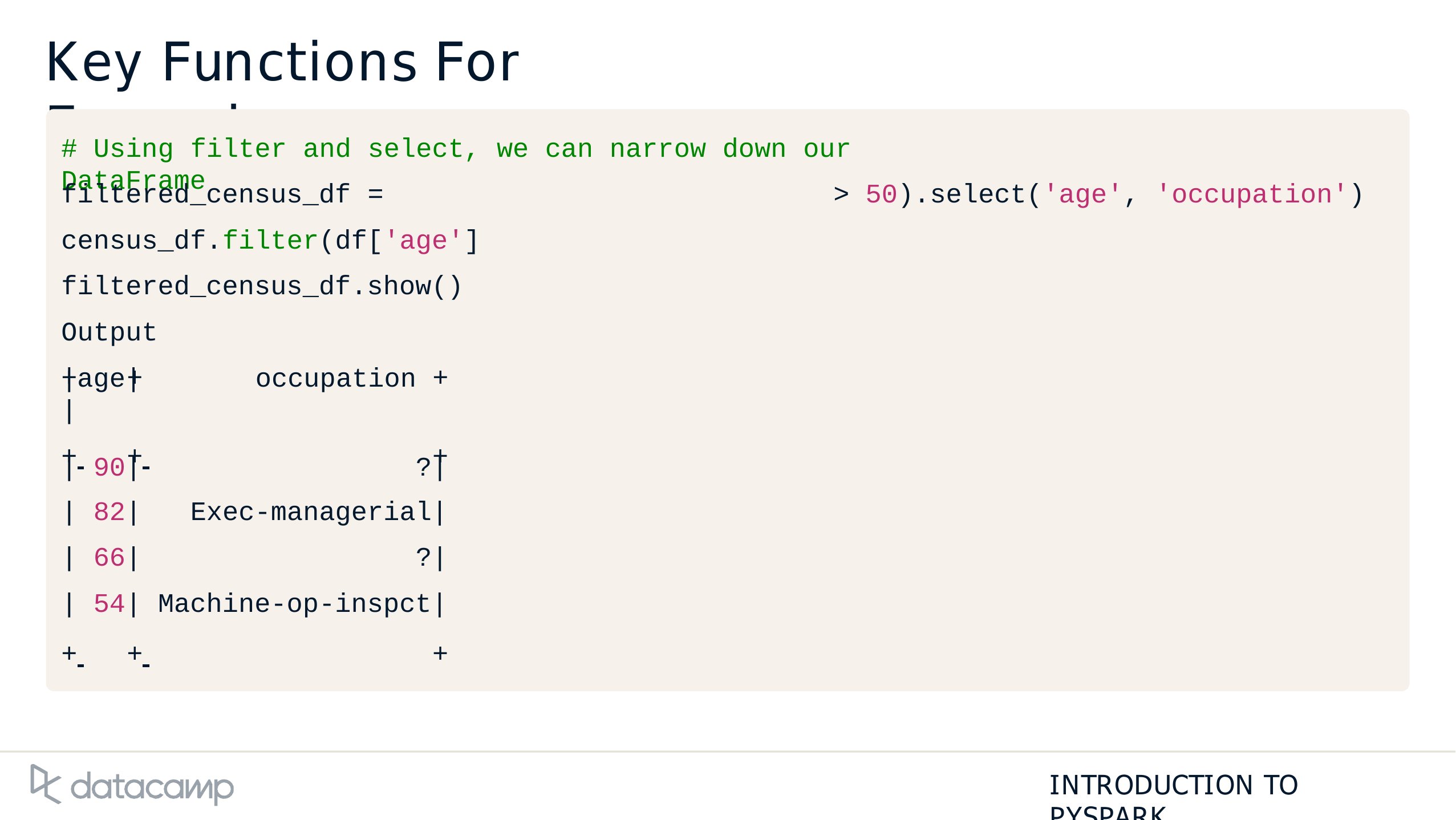

# Key Functions For Example

# Using filter and select, we can narrow down our DataFrame
filtered_census_df = census_df.filter(df['age']  filtered_census_df.show()
Output
+	+	+
> 50).select('age', 'occupation')
|age|	occupation |
+ 	+ 	+
| | | | 90| 82| | ?| Exec-managerial| |
| --- | --- | --- |
| | | 66| | ?| |
| | | 54| | Machine-op-inspct| |
+ 	+ 	+

INTRODUCTION TO PYSPARK